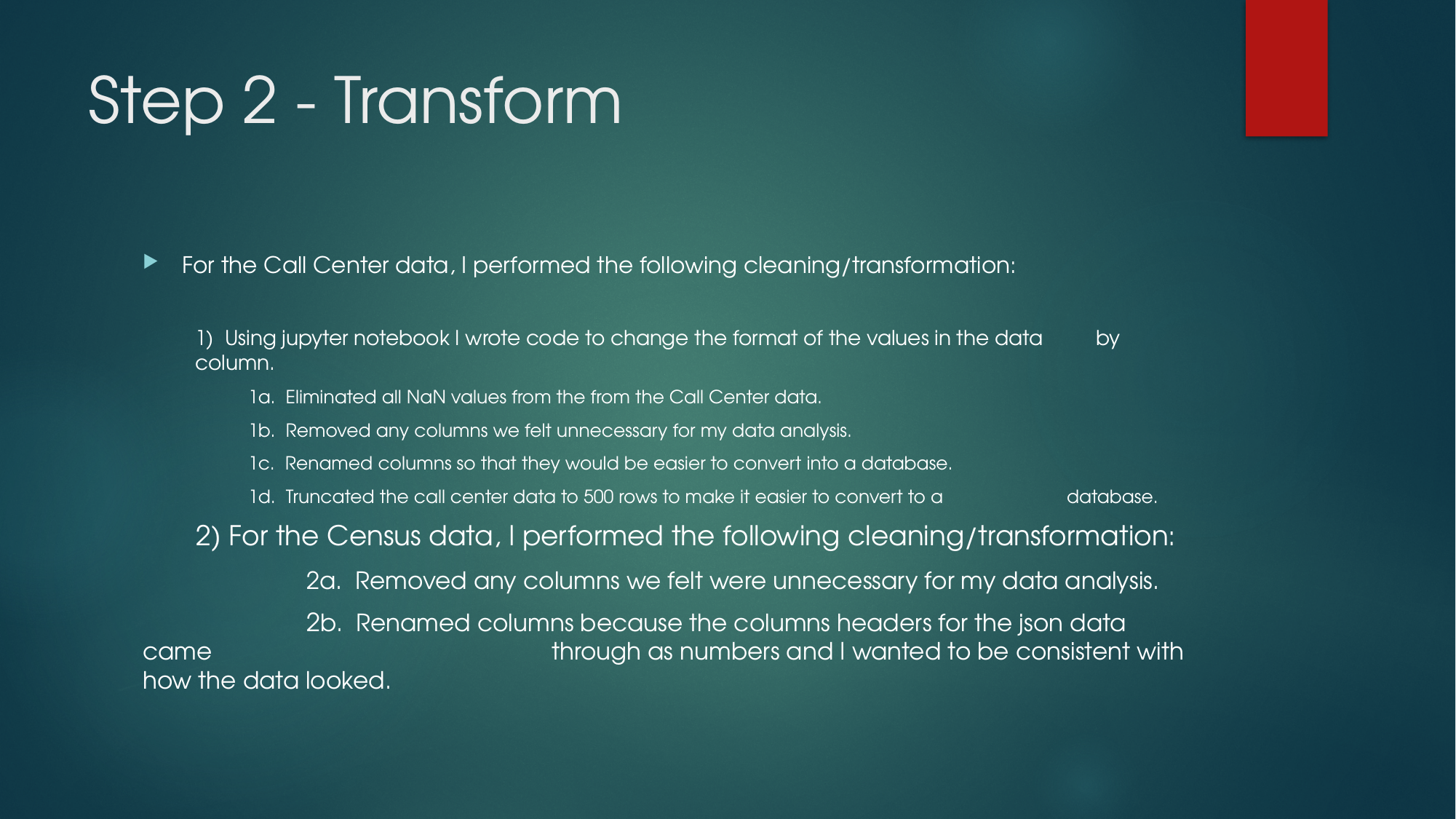

# Step 2 - Transform
For the Call Center data, I performed the following cleaning/transformation:

1)  Using jupyter notebook I wrote code to change the format of the values in the data 	by column.
	1a.  Eliminated all NaN values from the from the Call Center data.
	1b.  Removed any columns we felt unnecessary for my data analysis.
	1c.  Renamed columns so that they would be easier to convert into a database.
	1d.  Truncated the call center data to 500 rows to make it easier to convert to a                    		database.
       2) For the Census data, I performed the following cleaning/transformation:
	 	2a.  Removed any columns we felt were unnecessary for my data analysis.
		2b.  Renamed columns because the columns headers for the json data came     	      			through as numbers and I wanted to be consistent with how the data looked.